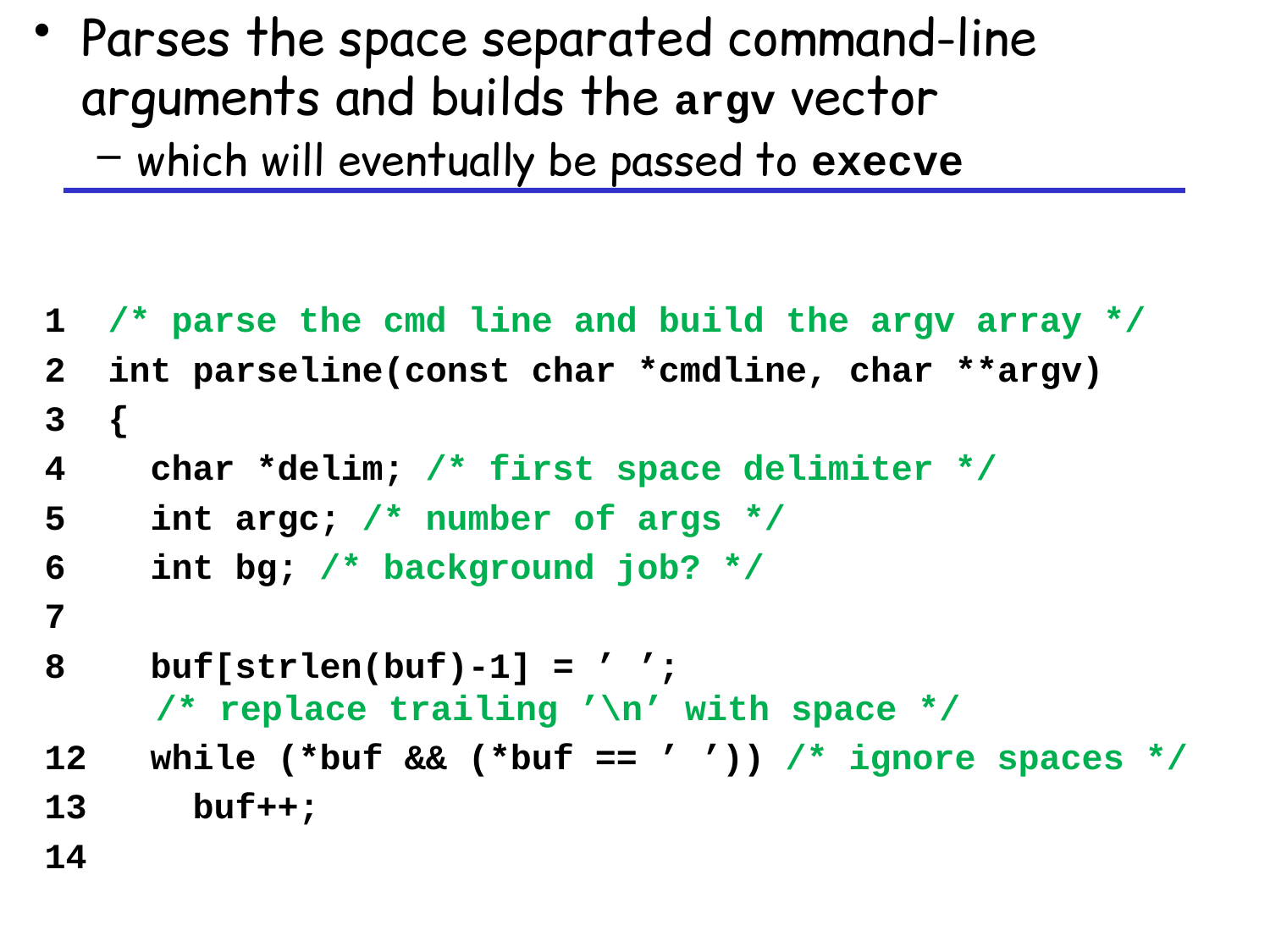

Parses the space separated command-line arguments and builds the argv vector
which will eventually be passed to execve
1  /* parse the cmd line and build the argv array */
2  int parseline(const char *cmdline, char **argv)
3  {
4    char *delim; /* first space delimiter */
5    int argc; /* number of args */
6    int bg; /* background job? */
7
8    buf[strlen(buf)-1] = ’ ’;
   /* replace trailing ’\n’ with space */
12   while (*buf && (*buf == ’ ’)) /* ignore spaces */
13     buf++;
14
# 83